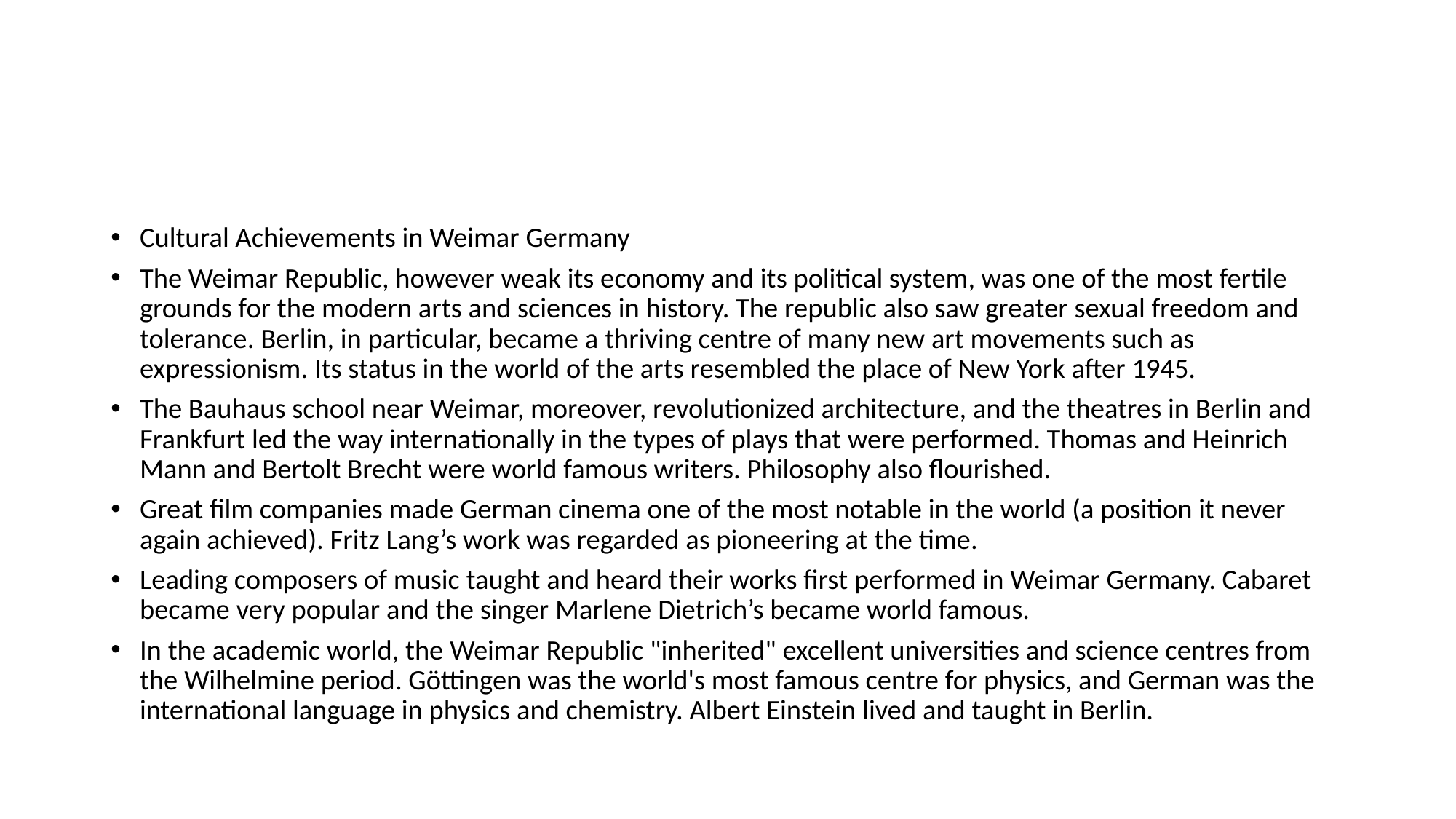

#
Cultural Achievements in Weimar Germany
The Weimar Republic, however weak its economy and its political system, was one of the most fertile grounds for the modern arts and sciences in history. The republic also saw greater sexual freedom and tolerance. Berlin, in particular, became a thriving centre of many new art movements such as expressionism. Its status in the world of the arts resembled the place of New York after 1945.
The Bauhaus school near Weimar, moreover, revolutionized architecture, and the theatres in Berlin and Frankfurt led the way internationally in the types of plays that were performed. Thomas and Heinrich Mann and Bertolt Brecht were world famous writers. Philosophy also flourished.
Great film companies made German cinema one of the most notable in the world (a position it never again achieved). Fritz Lang’s work was regarded as pioneering at the time.
Leading composers of music taught and heard their works first performed in Weimar Germany. Cabaret became very popular and the singer Marlene Dietrich’s became world famous.
In the academic world, the Weimar Republic "inherited" excellent universities and science centres from the Wilhelmine period. Göttingen was the world's most famous centre for physics, and German was the international language in physics and chemistry. Albert Einstein lived and taught in Berlin.